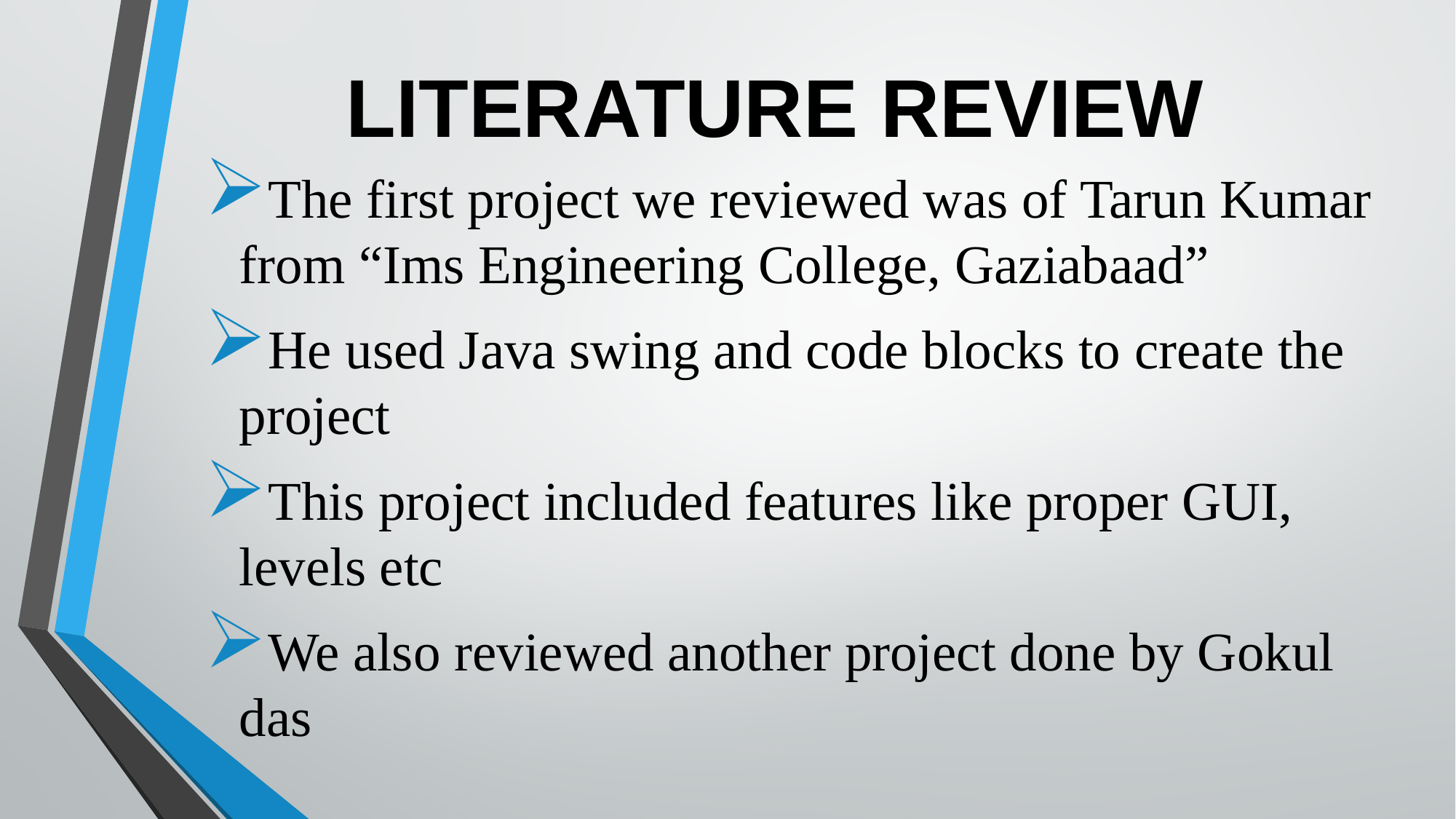

# LITERATURE REVIEW
The first project we reviewed was of Tarun Kumar from “Ims Engineering College, Gaziabaad”
He used Java swing and code blocks to create the project
This project included features like proper GUI, levels etc
We also reviewed another project done by Gokul das